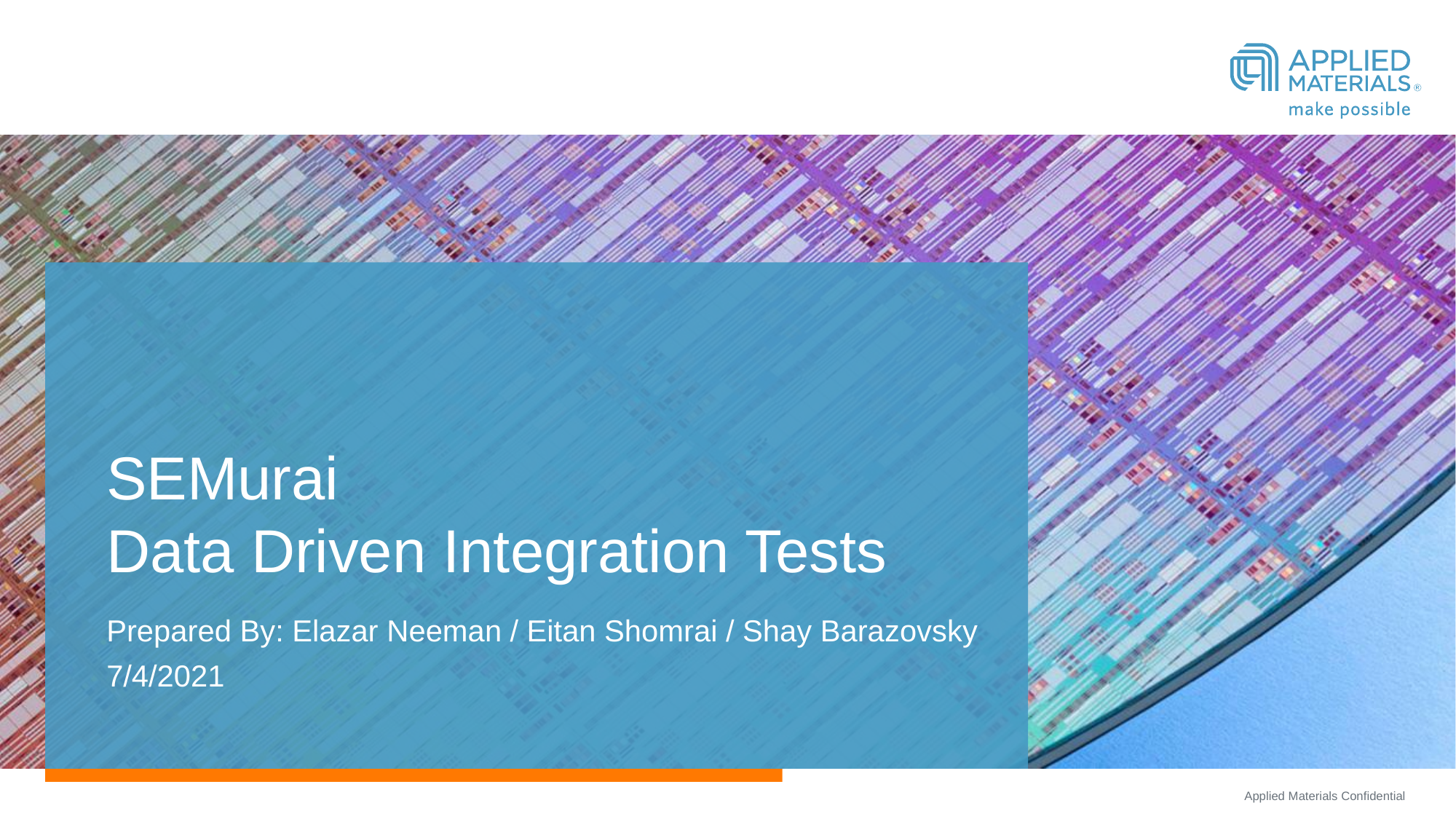

# SEMurai Data Driven Integration Tests
Prepared By: Elazar Neeman / Eitan Shomrai / Shay Barazovsky
7/4/2021